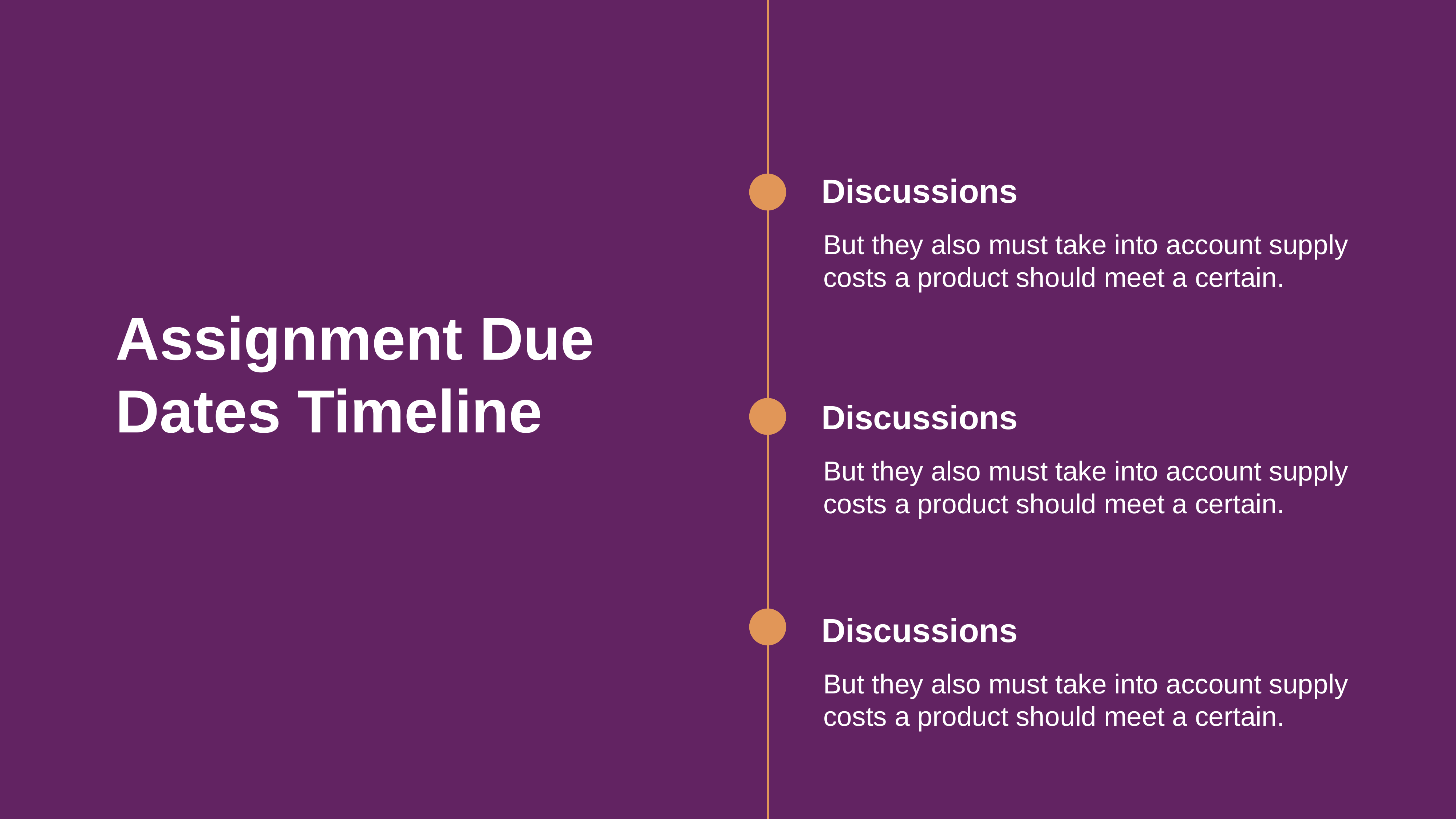

Discussions
But they also must take into account supply costs a product should meet a certain.
Assignment Due Dates Timeline
Discussions
But they also must take into account supply costs a product should meet a certain.
Discussions
But they also must take into account supply costs a product should meet a certain.